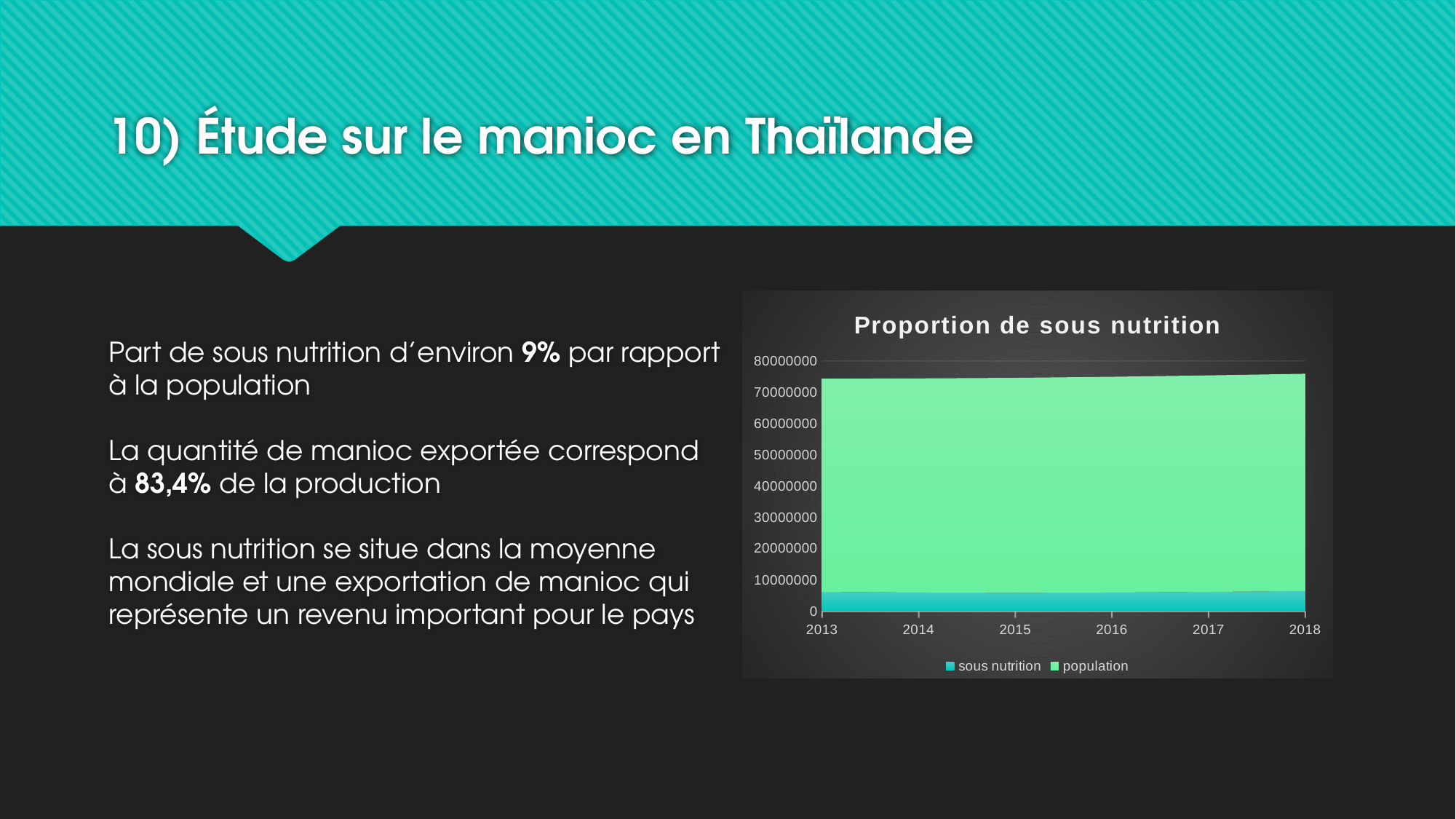

# 10) Étude sur le manioc en Thaïlande
Part de sous nutrition d’environ 9% par rapport
à la population

La quantité de manioc exportée correspond
à 83,4% de la production

La sous nutrition se situe dans la moyenne
mondiale et une exportation de manioc qui
représente un revenu important pour le pays

### Chart: Proportion de sous nutrition

| Category | sous nutrition | population |
|---|---|---|
| 2013 | 6200000.0 | 68144518.0 |
| 2014 | 6000000.0 | 68438746.0 |
| 2015 | 5900000.0 | 68714511.0 |
| 2016 | 6000000.0 | 68971308.0 |
| 2017 | 6200000.0 | 69209810.0 |
| 2018 | 6500000.0 | 69428453.0 |